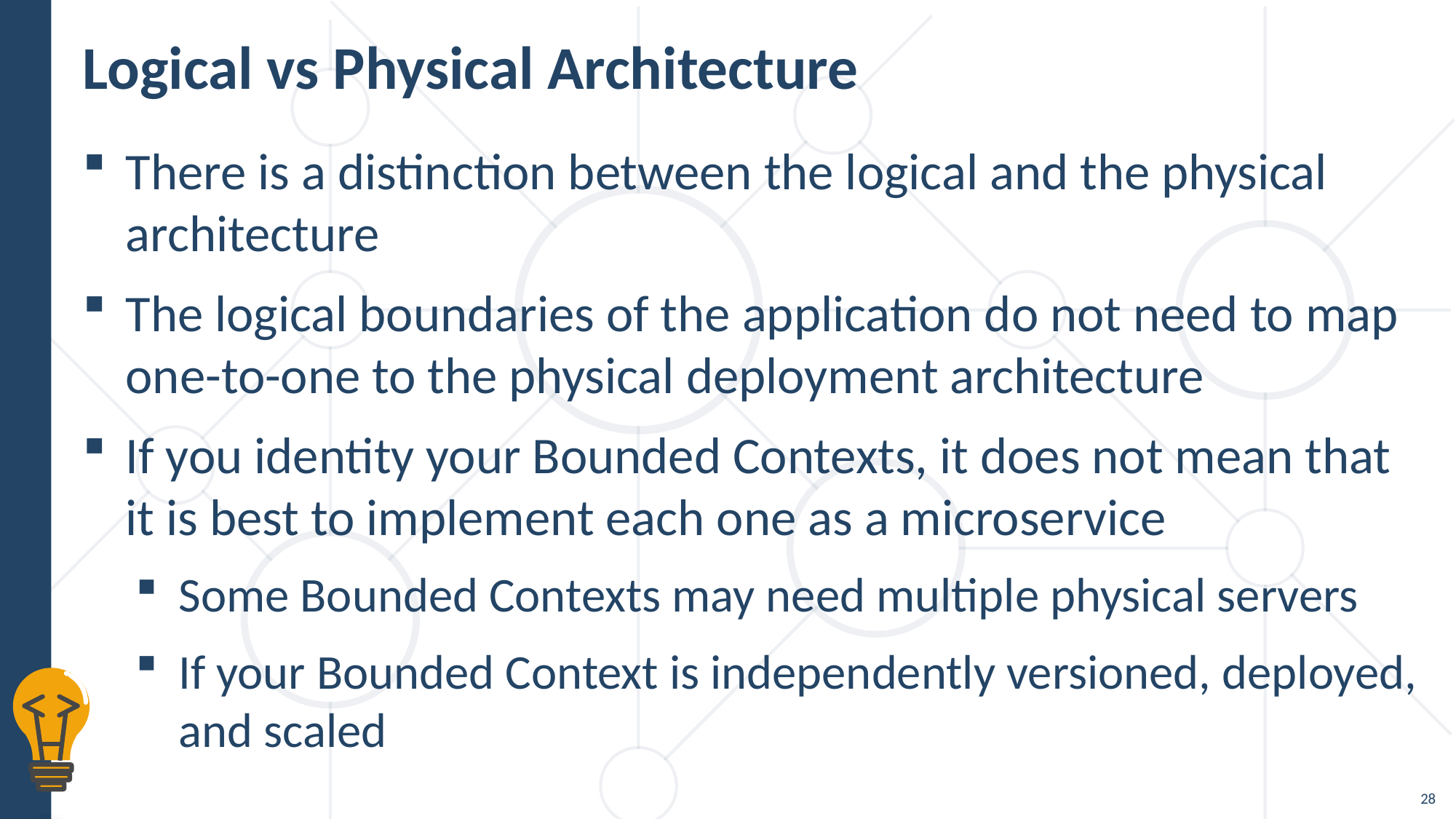

# Logical vs Physical Architecture
There is a distinction between the logical and the physical architecture
The logical boundaries of the application do not need to map one-to-one to the physical deployment architecture
If you identity your Bounded Contexts, it does not mean that it is best to implement each one as a microservice
Some Bounded Contexts may need multiple physical servers
If your Bounded Context is independently versioned, deployed, and scaled
28